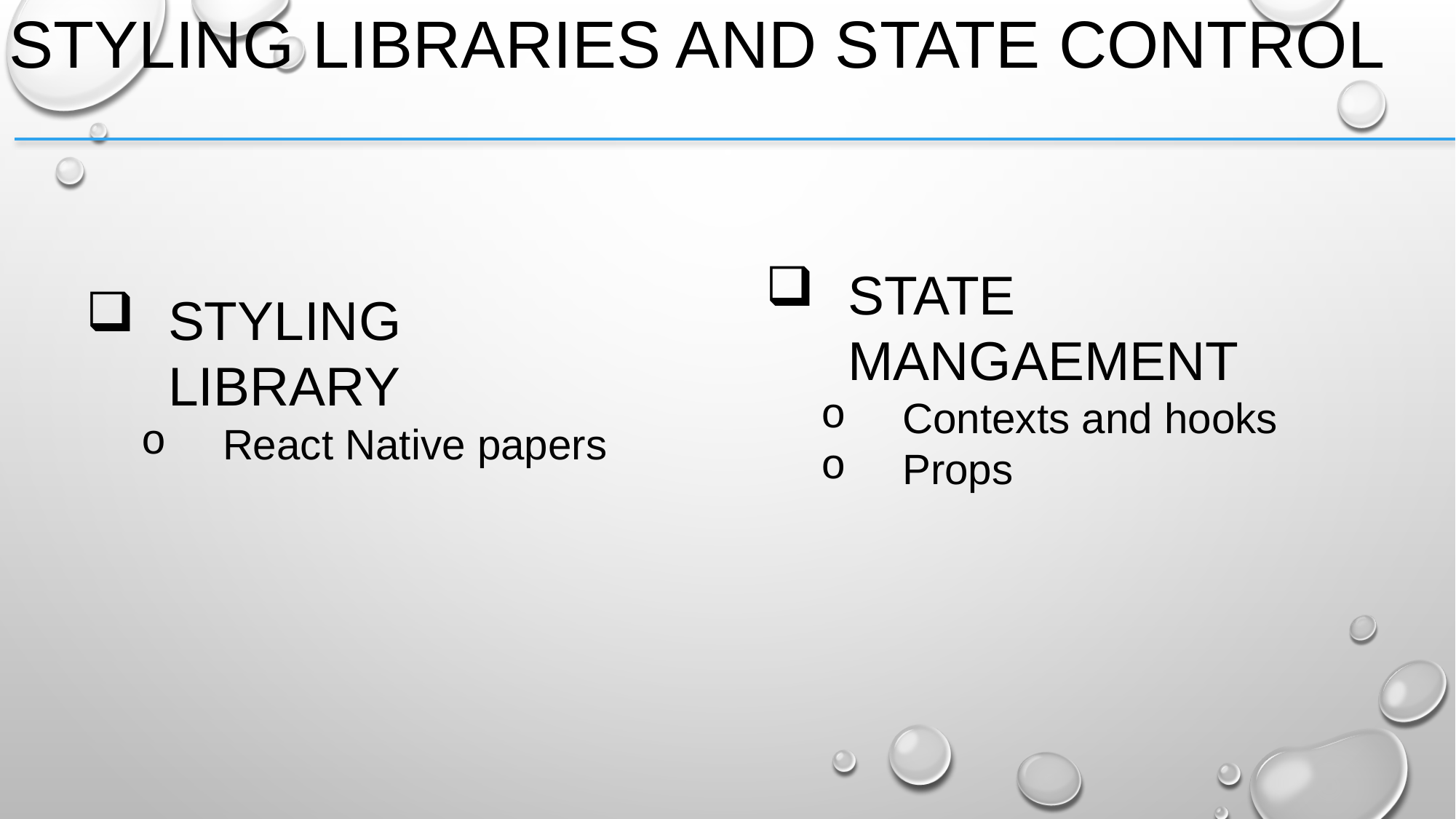

STYLING LIBRARIES AND STATE CONTROL

STATE MANGAEMENT
Contexts and hooks
Props

STYLING LIBRARY
React Native papers